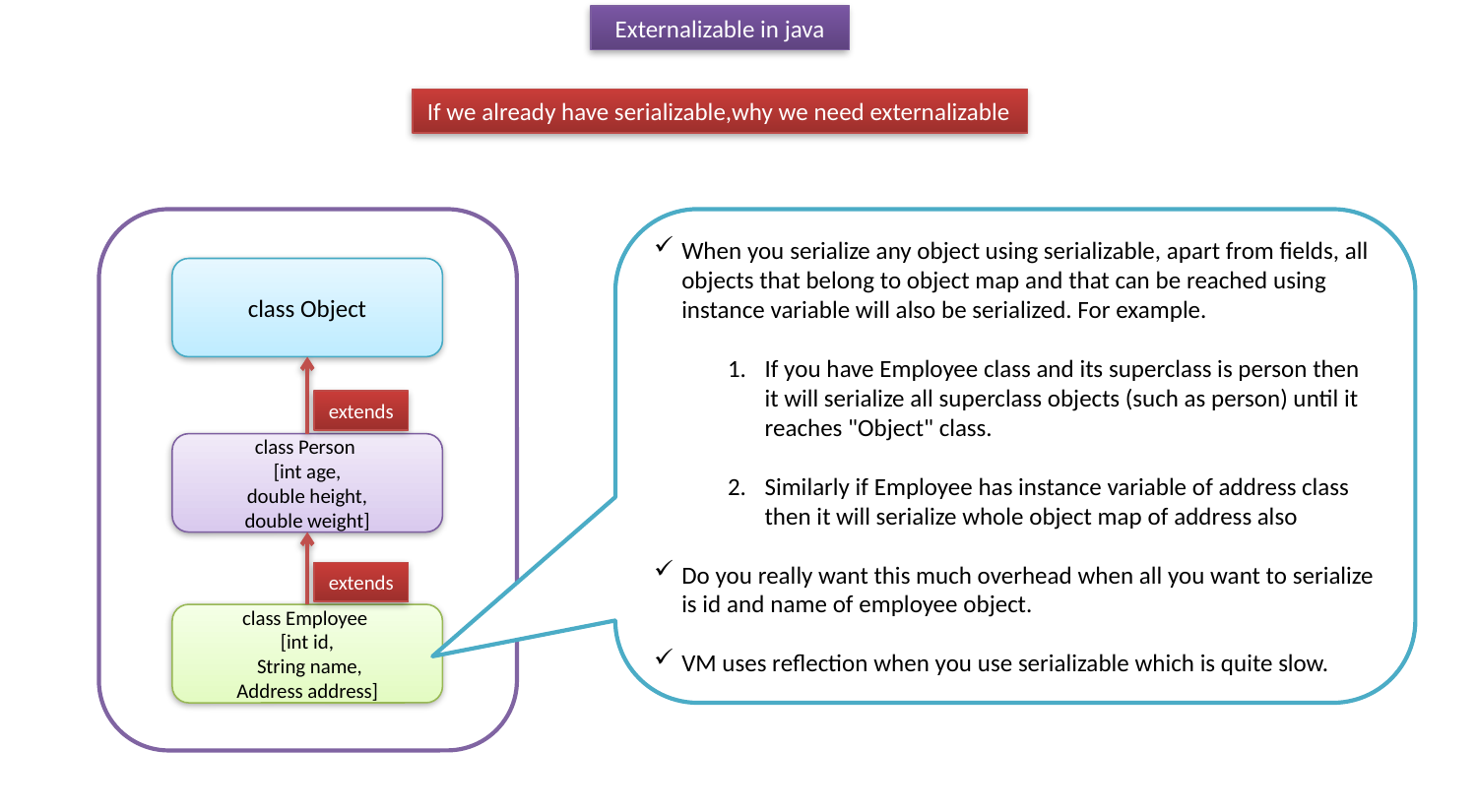

Externalizable in java

If we already have serializable,why we need externalizable

When you serialize any object using serializable, apart from fields, all objects that belong to object map and that can be reached using instance variable will also be serialized. For example.
If you have Employee class and its superclass is person then it will serialize all superclass objects (such as person) until it reaches "Object" class.

Similarly if Employee has instance variable of address class then it will serialize whole object map of address also

Do you really want this much overhead when all you want to serialize is id and name of employee object.

VM uses reflection when you use serializable which is quite slow.

class Object
extends
class Person
[int age,
double height,
double weight]
extends
class Employee
[int id,
 String name,
Address address]